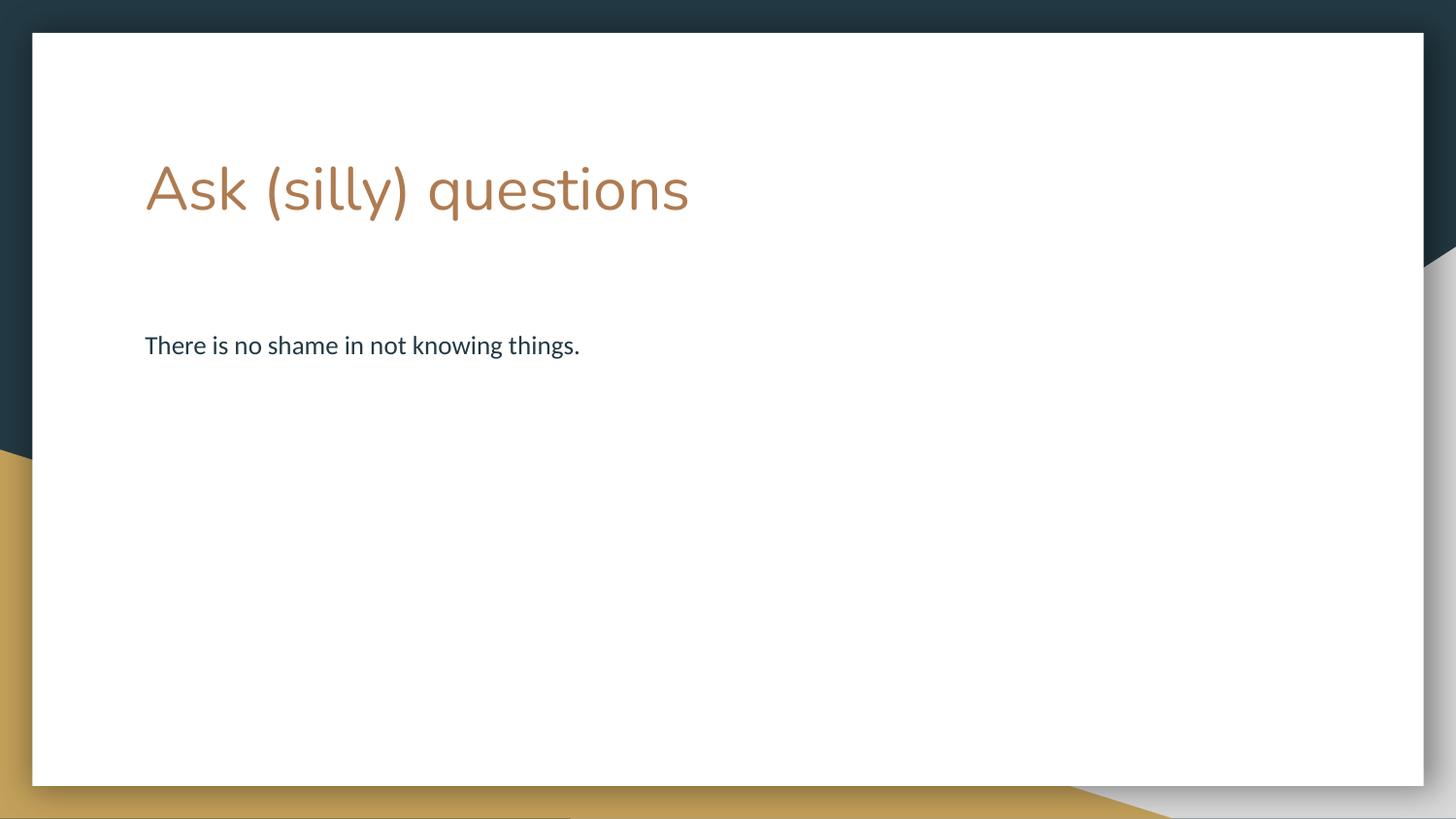

# Ask (silly) questions
There is no shame in not knowing things.